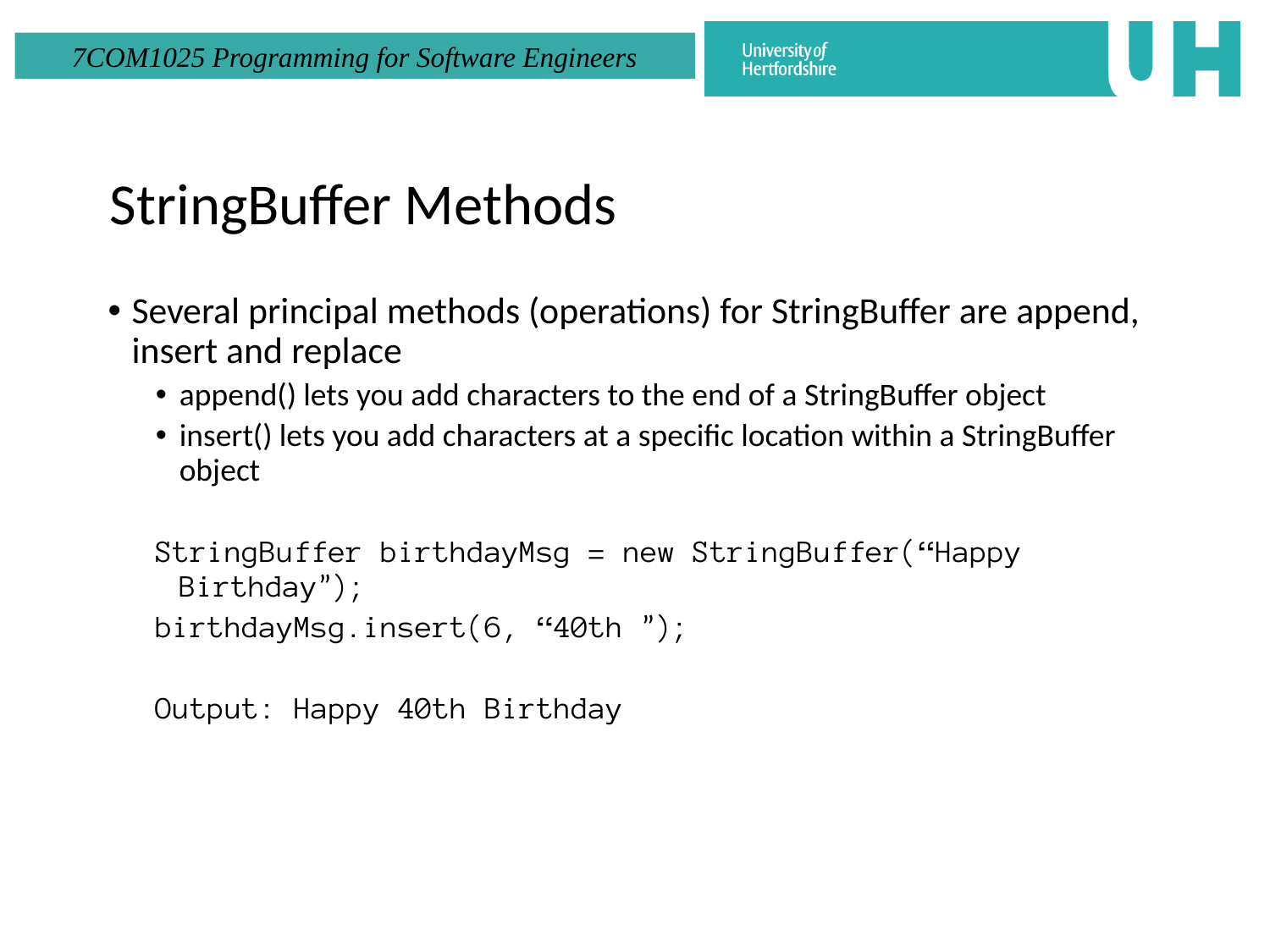

# StringBuffer Methods
Several principal methods (operations) for StringBuffer are append, insert and replace
append() lets you add characters to the end of a StringBuffer object
insert() lets you add characters at a specific location within a StringBuffer object

StringBuffer birthdayMsg = new StringBuffer(“Happy Birthday”);
birthdayMsg.insert(6, “40th ”);

Output: Happy 40th Birthday